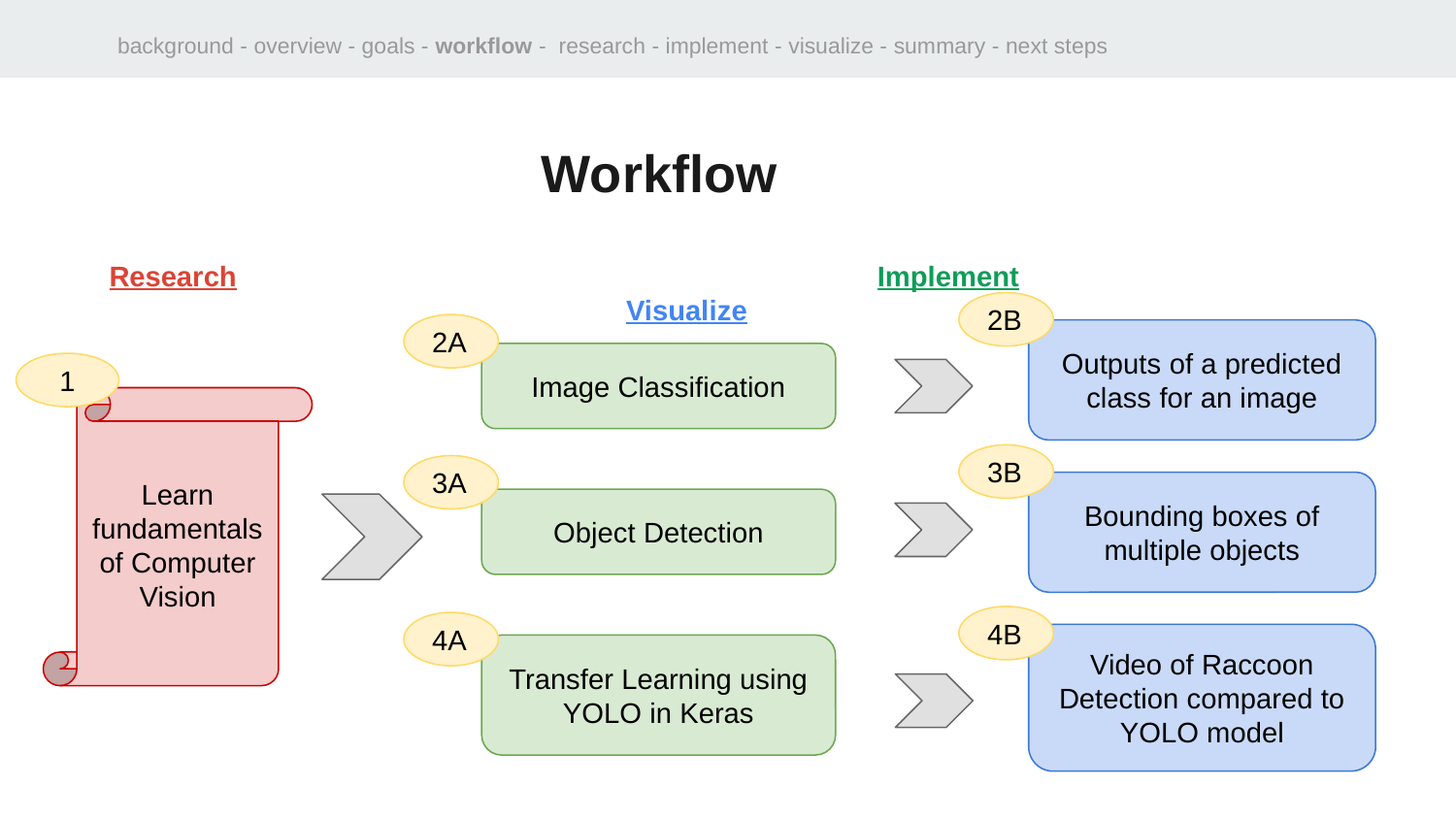

background - overview - goals - workflow -  research - implement - visualize - summary - next steps
# Workflow
Research					     Implement					          Visualize
2B
Outputs of a predicted class for an image
2A
Image Classification
1
Learn fundamentals of Computer Vision

3B
Bounding boxes of multiple objects
3A
Object Detection

4B
Video of Raccoon Detection compared to YOLO model
4A
Transfer Learning using YOLO in Keras